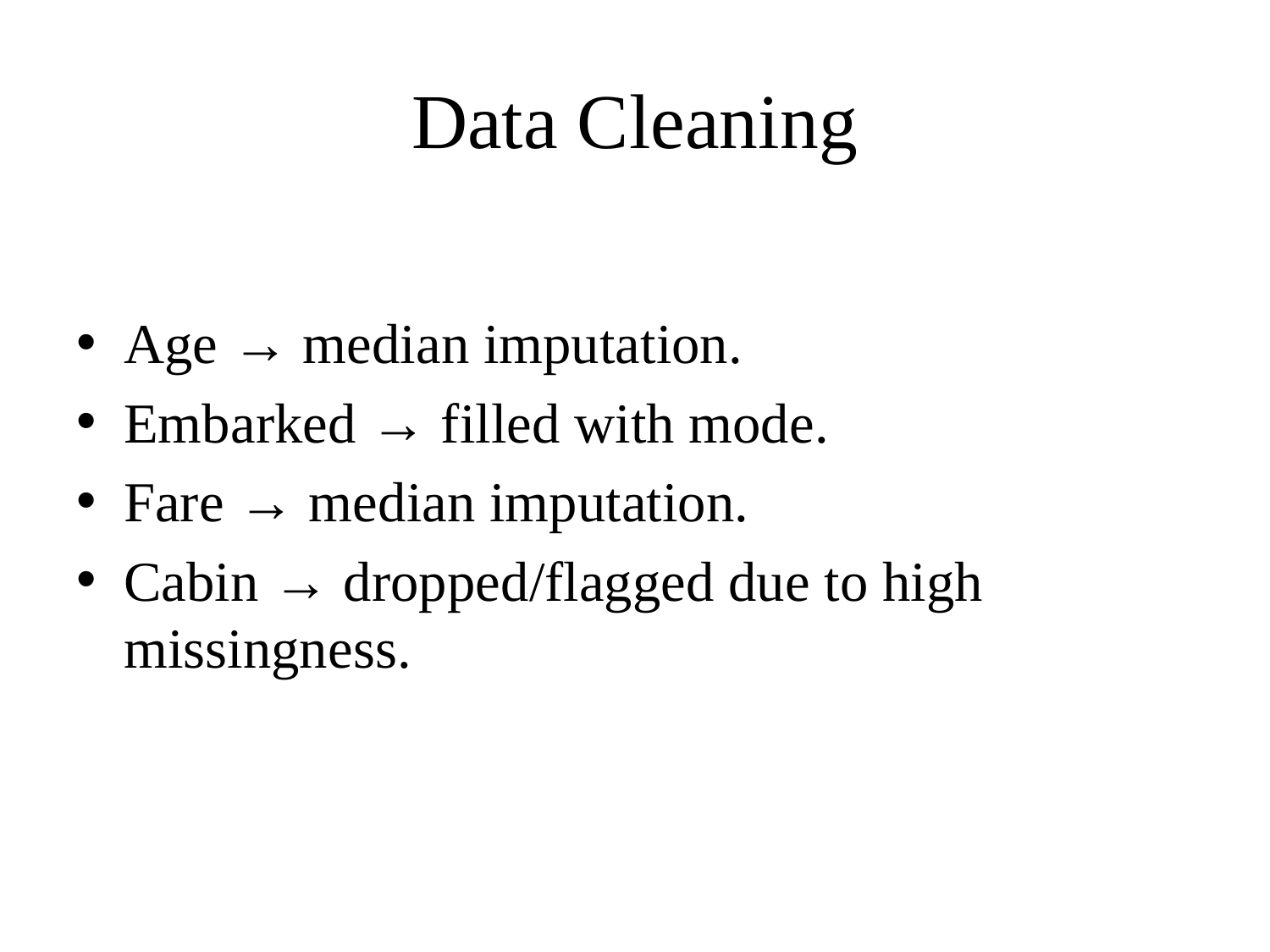

# Data Cleaning

Age → median imputation.
Embarked → filled with mode.
Fare → median imputation.
Cabin → dropped/flagged due to high missingness.